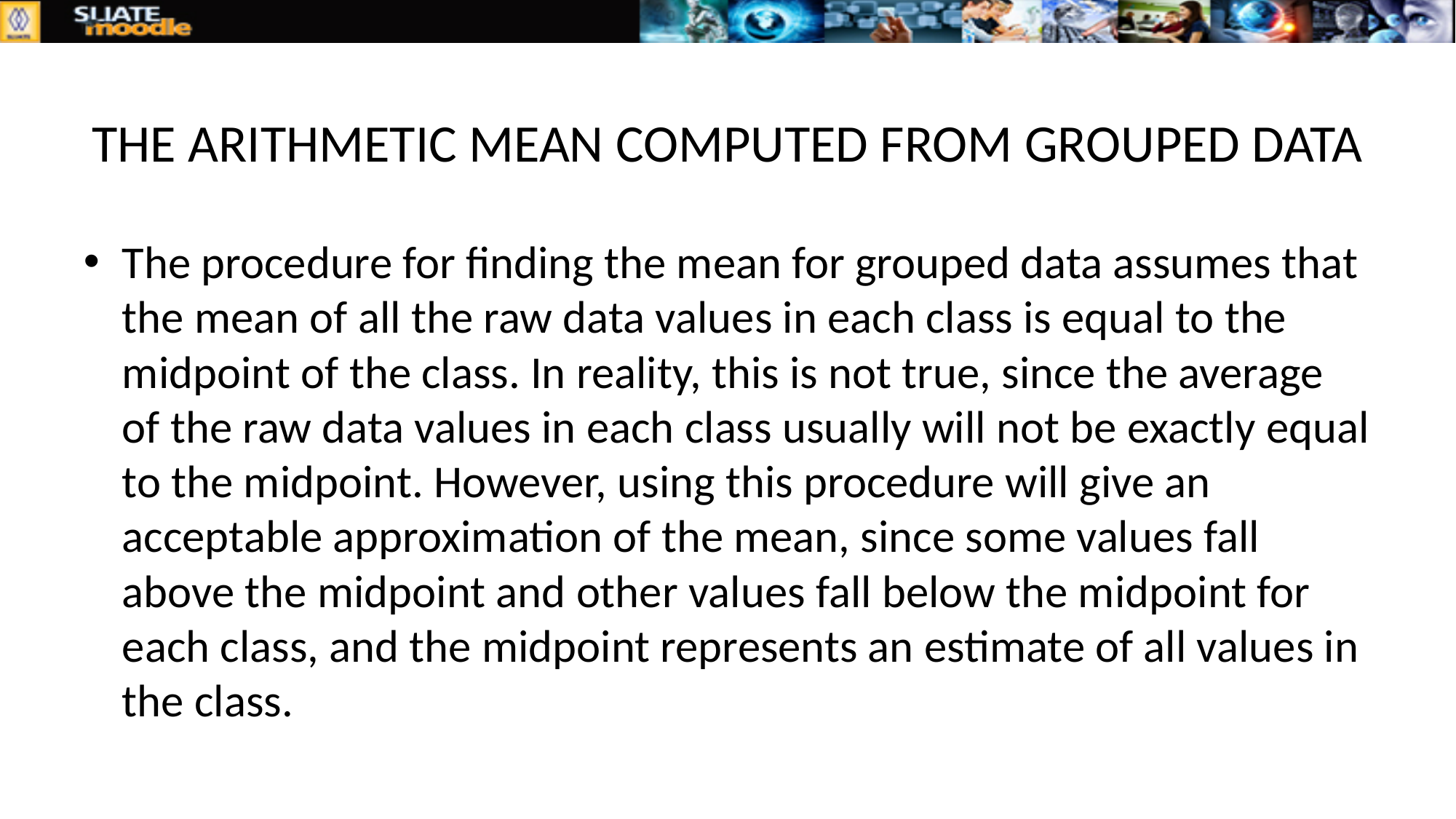

# THE ARITHMETIC MEAN COMPUTED FROM GROUPED DATA
The procedure for finding the mean for grouped data assumes that the mean of all the raw data values in each class is equal to the midpoint of the class. In reality, this is not true, since the average of the raw data values in each class usually will not be exactly equal to the midpoint. However, using this procedure will give an acceptable approximation of the mean, since some values fall above the midpoint and other values fall below the midpoint for each class, and the midpoint represents an estimate of all values in the class.